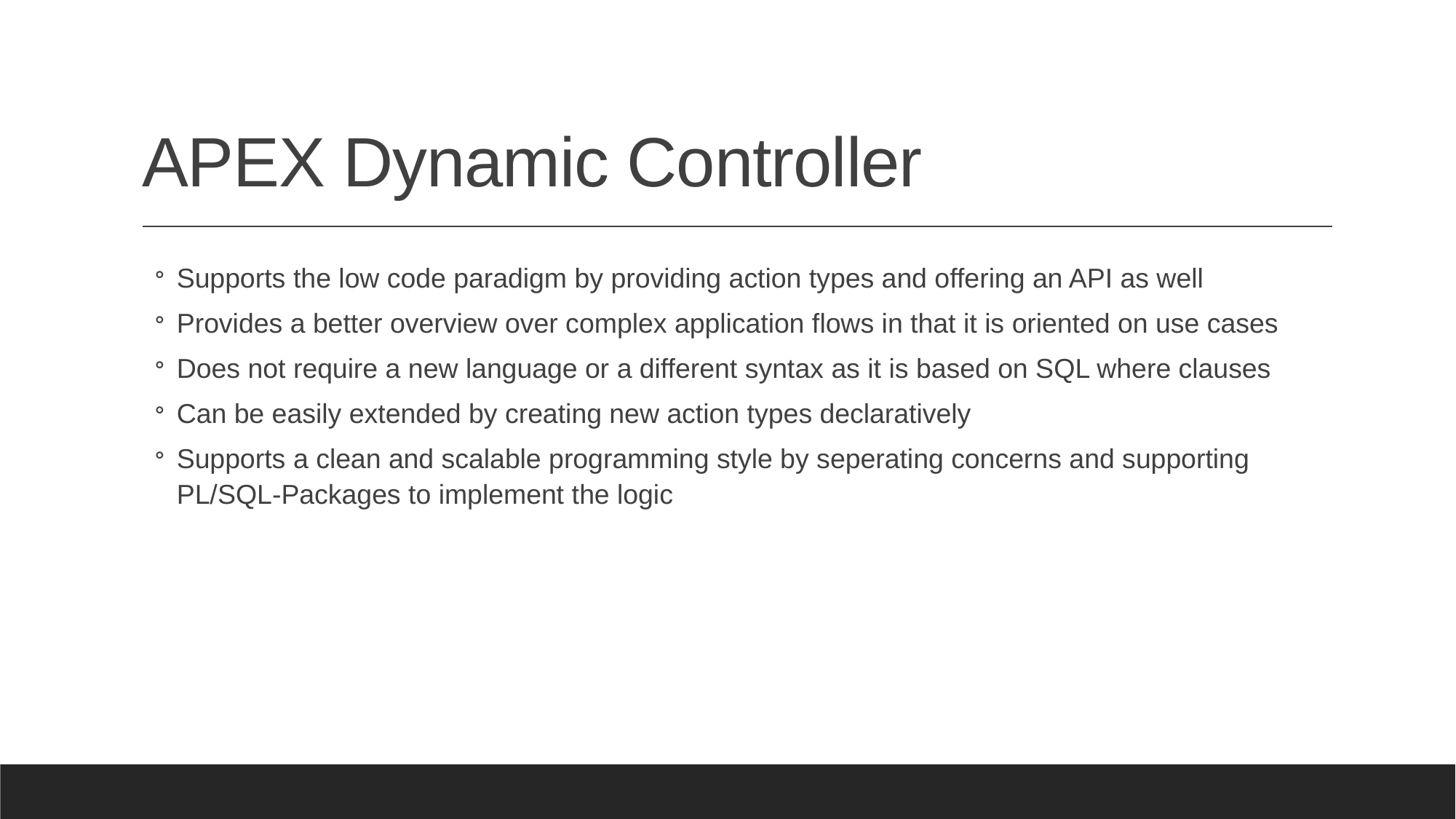

# APEX Dynamic Controller
Supports the low code paradigm by providing action types and offering an API as well
Provides a better overview over complex application flows in that it is oriented on use cases
Does not require a new language or a different syntax as it is based on SQL where clauses
Can be easily extended by creating new action types declaratively
Supports a clean and scalable programming style by seperating concerns and supporting PL/SQL-Packages to implement the logic